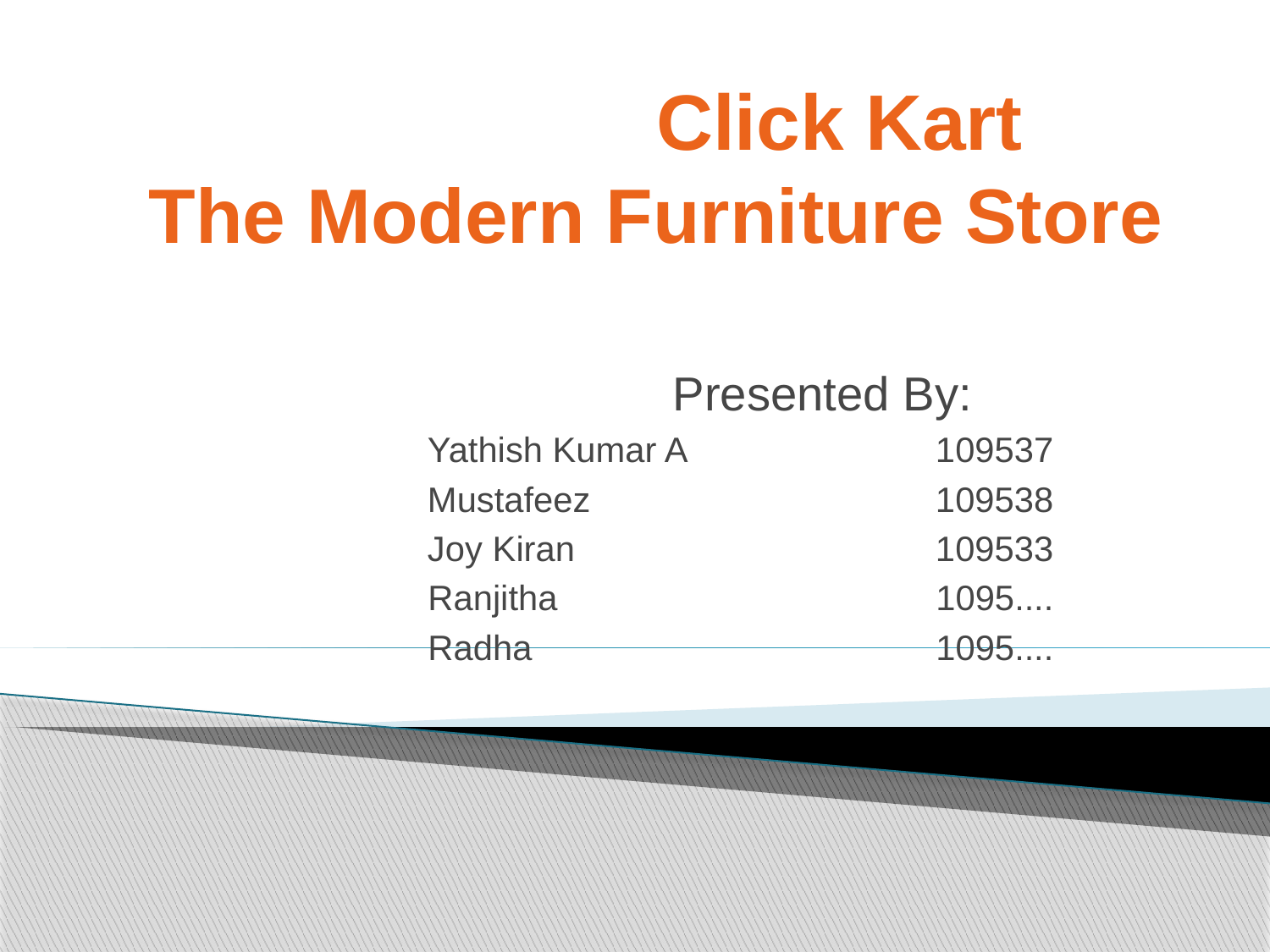

# Click Kart The Modern Furniture Store
				Presented By:
Yathish Kumar A		109537
Mustafeez			109538
Joy Kiran			109533
Ranjitha			1095....
Radha				1095....